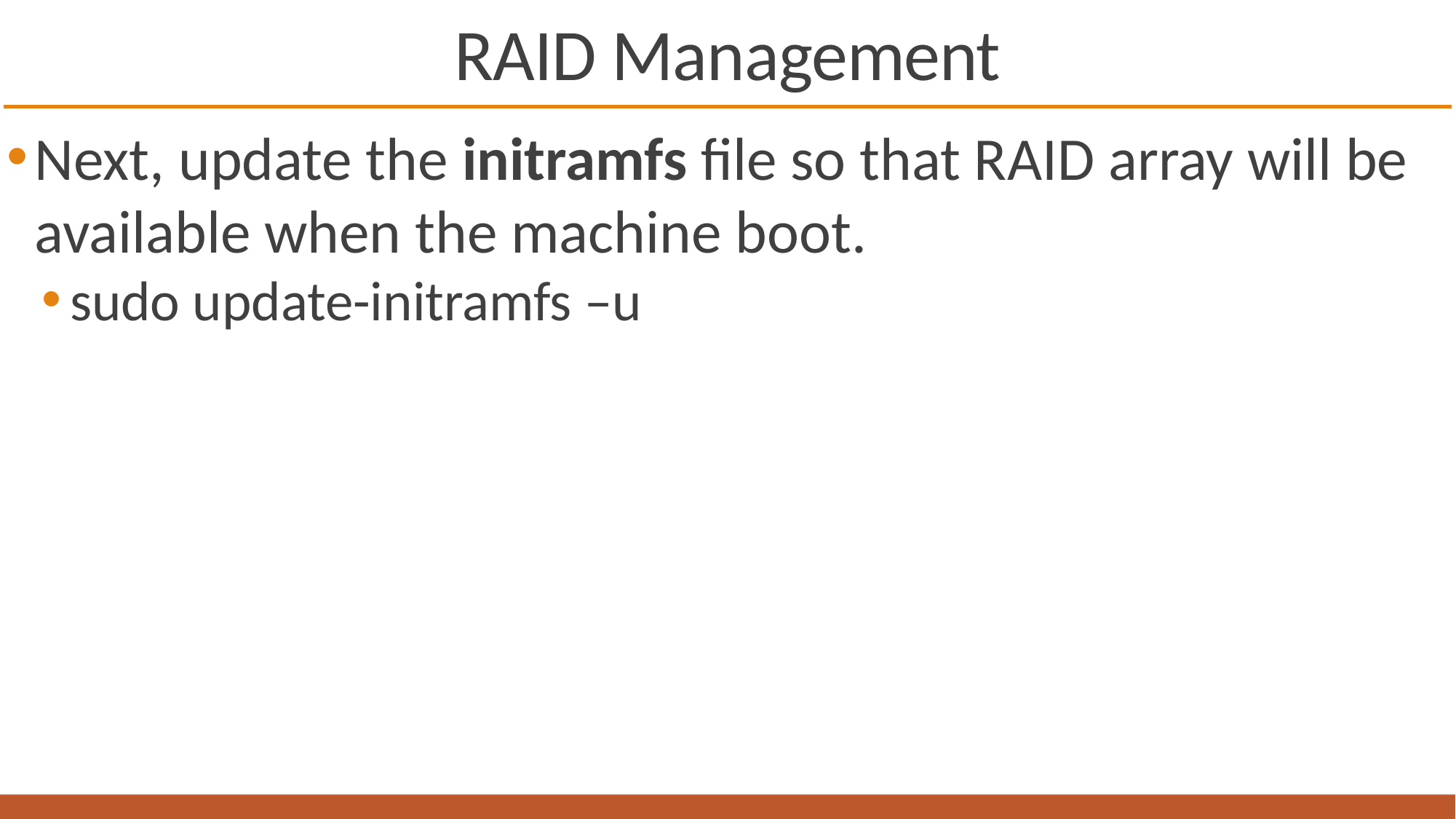

# RAID Management
Next, update the initramfs file so that RAID array will be available when the machine boot.
sudo update-initramfs –u